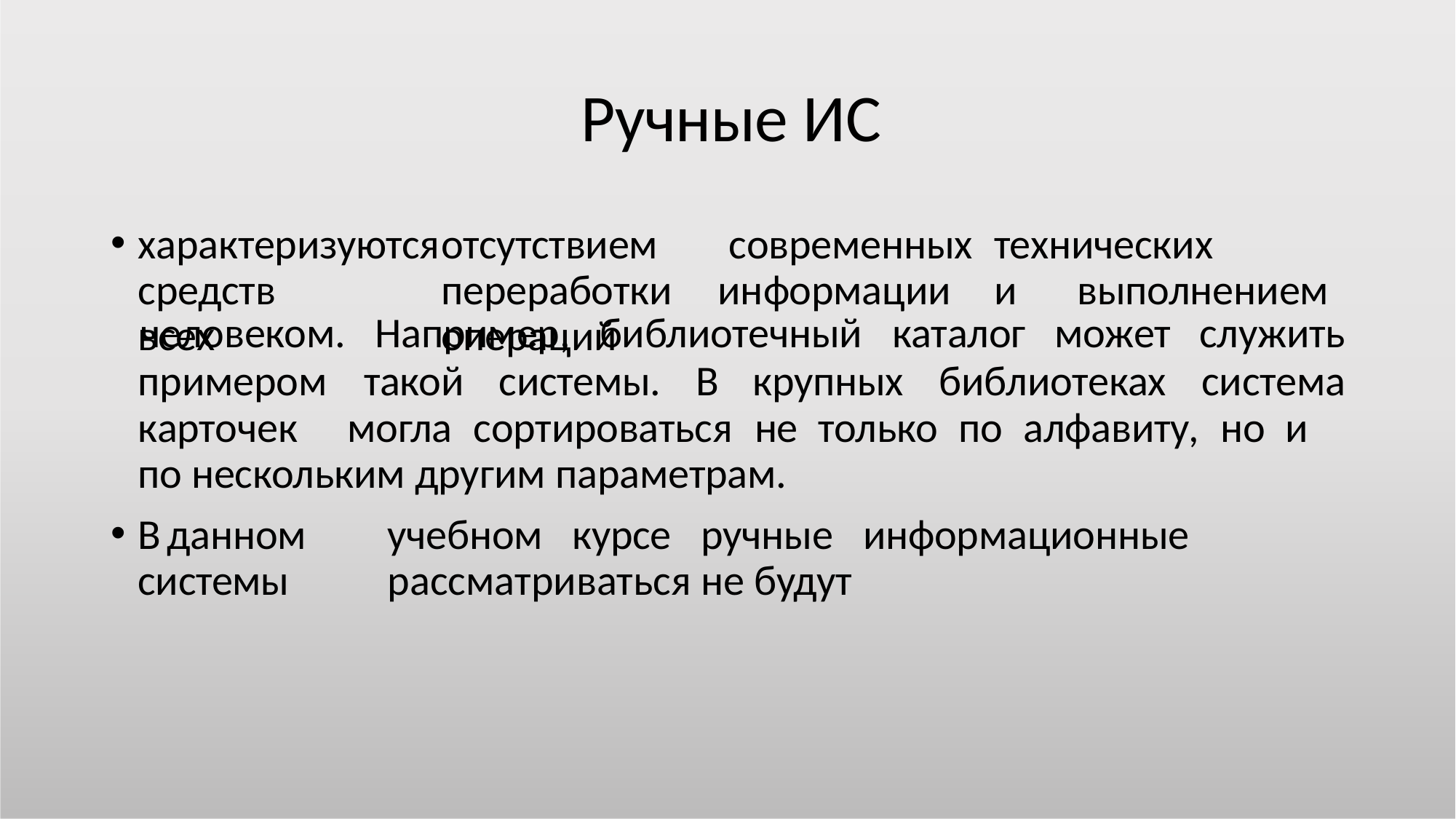

# Ручные ИС
характеризуются	отсутствием		современных	технических	средств 	переработки	информации	и	выполнением	всех	операций
человеком.	Например,	библиотечный	каталог	может	служить
система
примером	такой	системы.	В	крупных	библиотеках
карточек	могла	сортироваться	не	только	по	алфавиту,	но	и	по нескольким другим параметрам.
В	данном	учебном	курсе	ручные	информационные	системы 	рассматриваться не будут